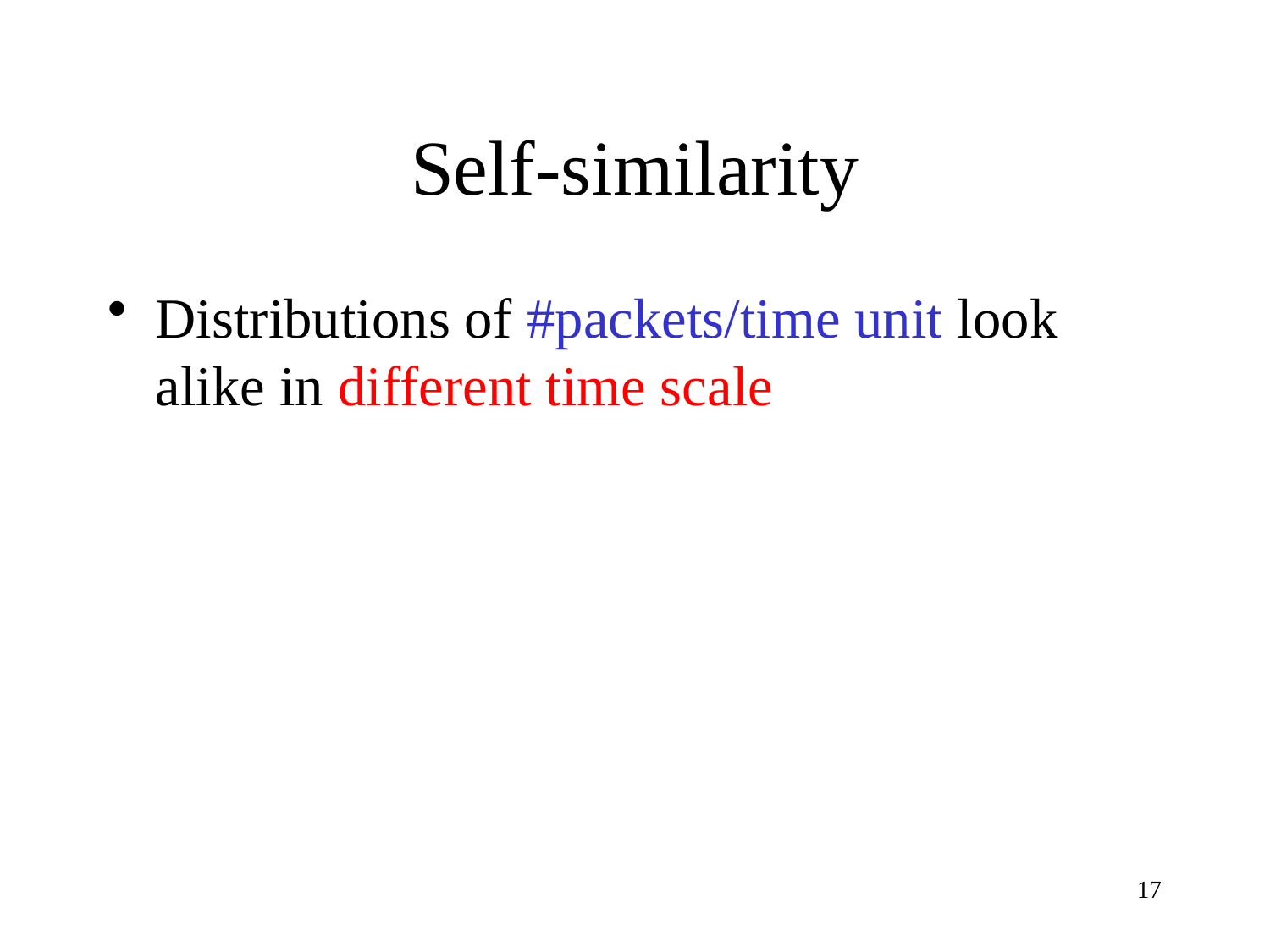

# Self-similarity
Distributions of #packets/time unit look alike in different time scale
17